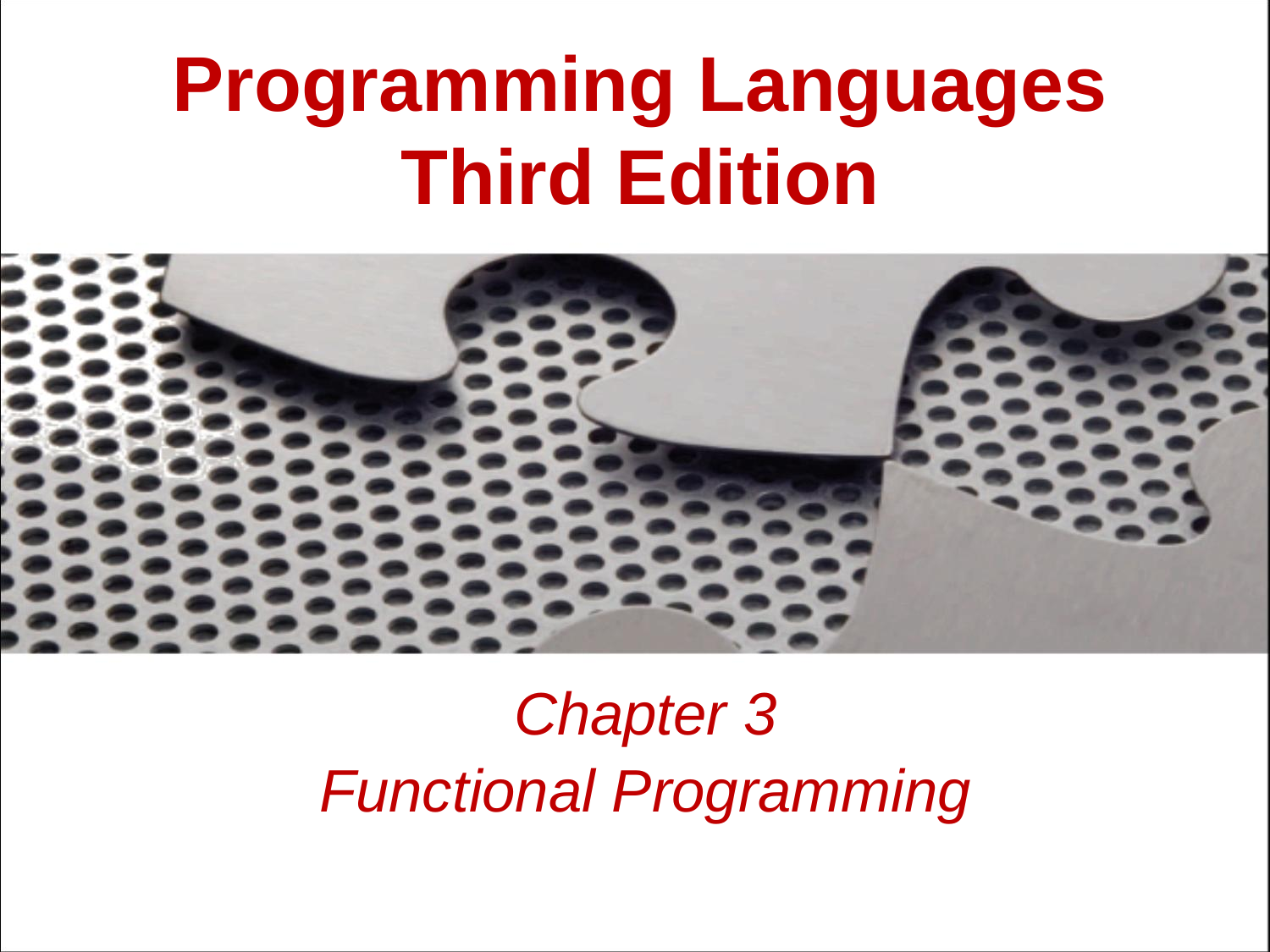

# Programming Languages Third Edition
Chapter 3
Functional Programming